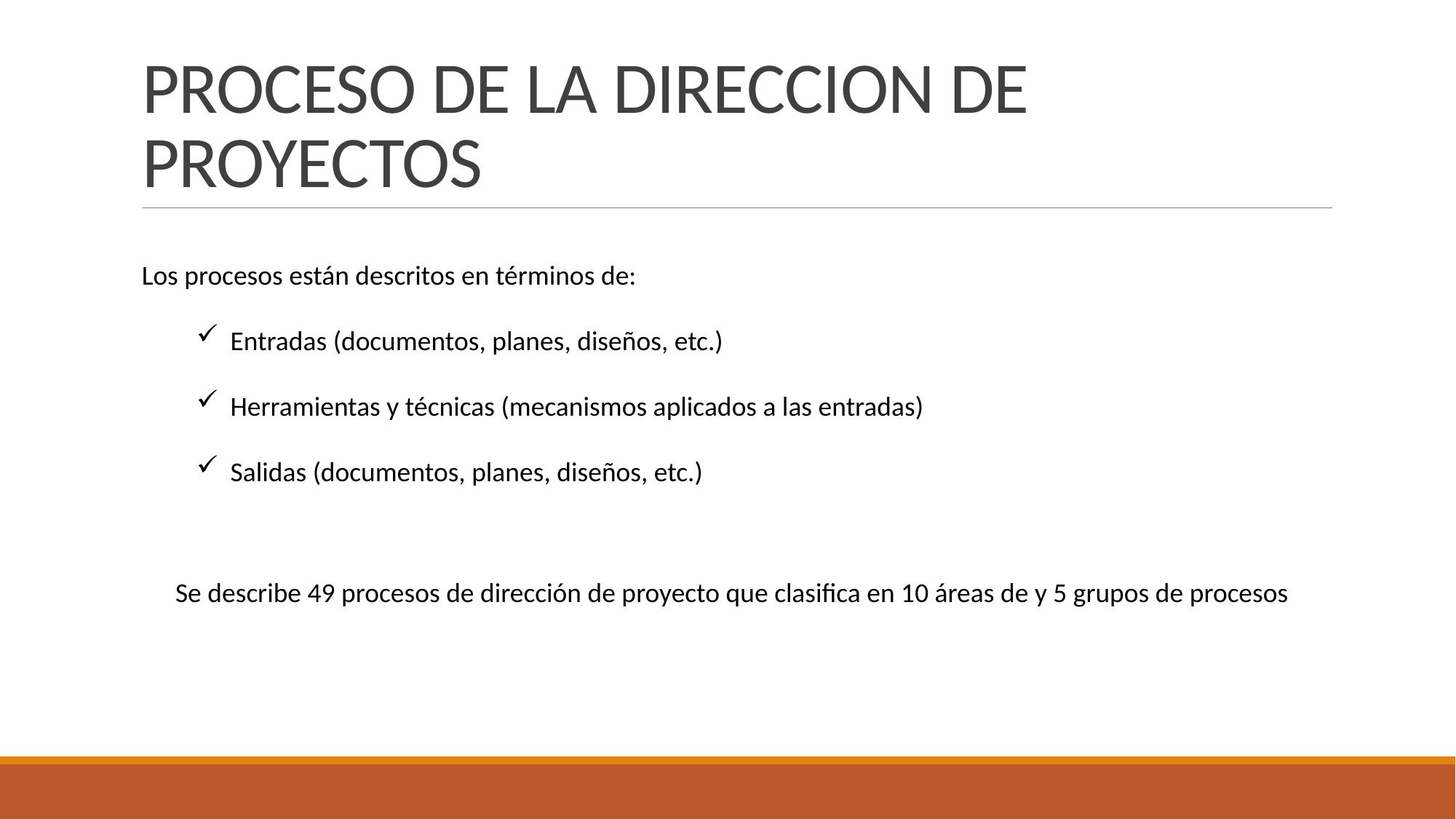

# PROCESO DE LA DIRECCION DE PROYECTOS
Los procesos están descritos en términos de:

Entradas (documentos, planes, diseños, etc.)

Herramientas y técnicas (mecanismos aplicados a las entradas)

Salidas (documentos, planes, diseños, etc.)
Se describe 49 procesos de dirección de proyecto que clasifica en 10 áreas de y 5 grupos de procesos